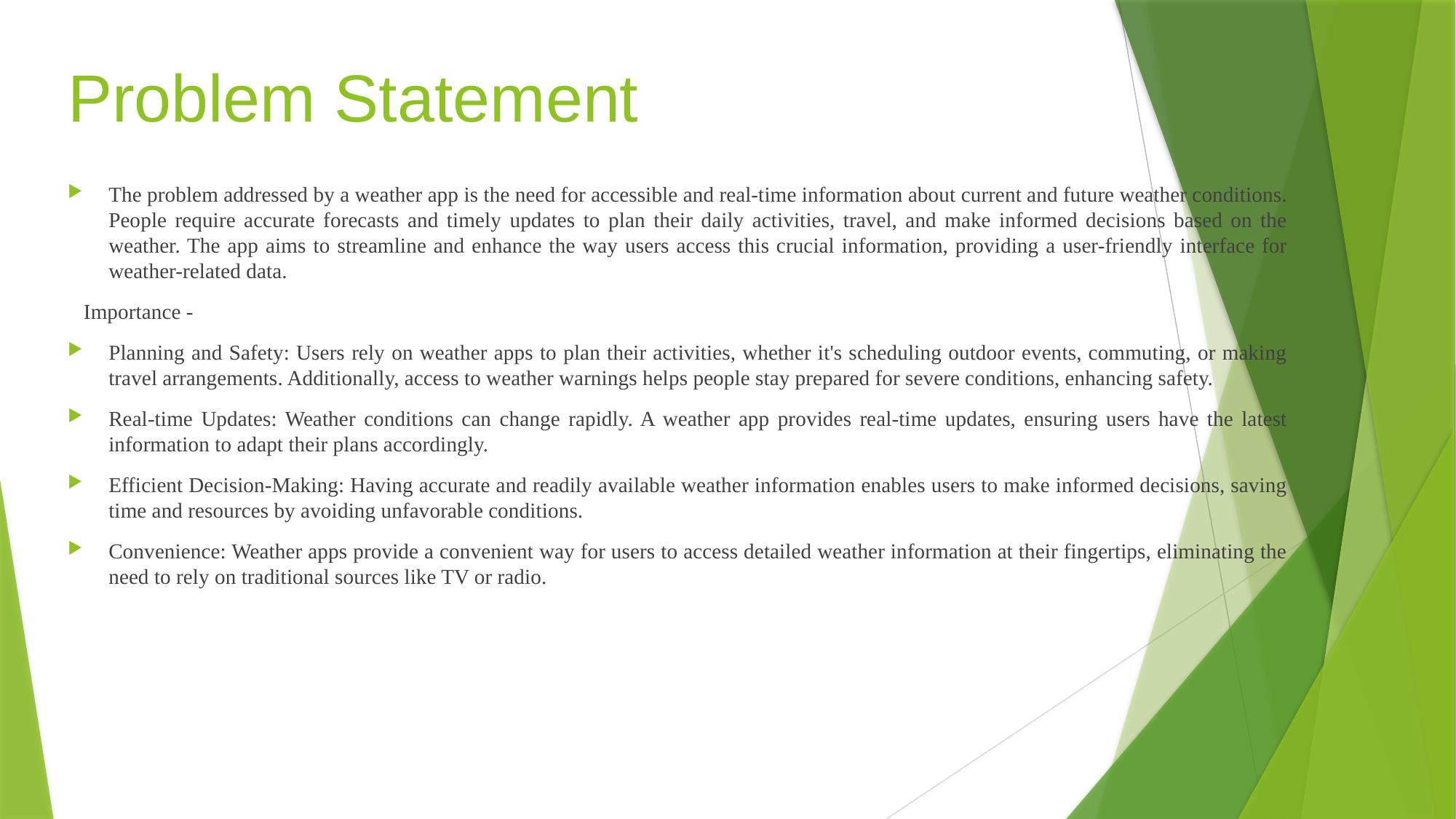

# Problem Statement
The problem addressed by a weather app is the need for accessible and real-time information about current and future weather conditions. People require accurate forecasts and timely updates to plan their daily activities, travel, and make informed decisions based on the weather. The app aims to streamline and enhance the way users access this crucial information, providing a user-friendly interface for weather-related data.
   Importance -
Planning and Safety: Users rely on weather apps to plan their activities, whether it's scheduling outdoor events, commuting, or making travel arrangements. Additionally, access to weather warnings helps people stay prepared for severe conditions, enhancing safety.
Real-time Updates: Weather conditions can change rapidly. A weather app provides real-time updates, ensuring users have the latest information to adapt their plans accordingly.
Efficient Decision-Making: Having accurate and readily available weather information enables users to make informed decisions, saving time and resources by avoiding unfavorable conditions.
Convenience: Weather apps provide a convenient way for users to access detailed weather information at their fingertips, eliminating the need to rely on traditional sources like TV or radio.